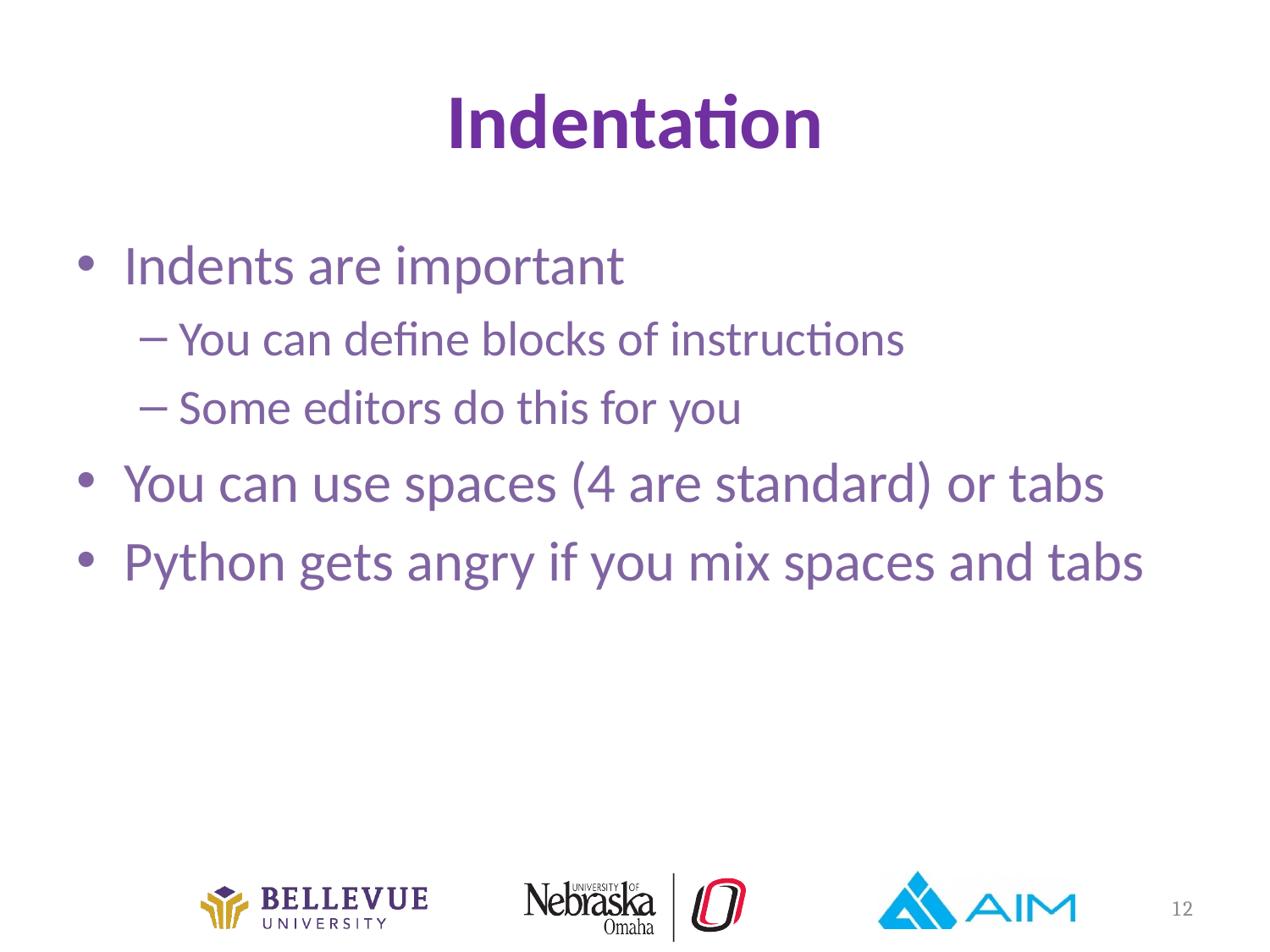

# Indentation
Indents are important
You can define blocks of instructions
Some editors do this for you
You can use spaces (4 are standard) or tabs
Python gets angry if you mix spaces and tabs
12